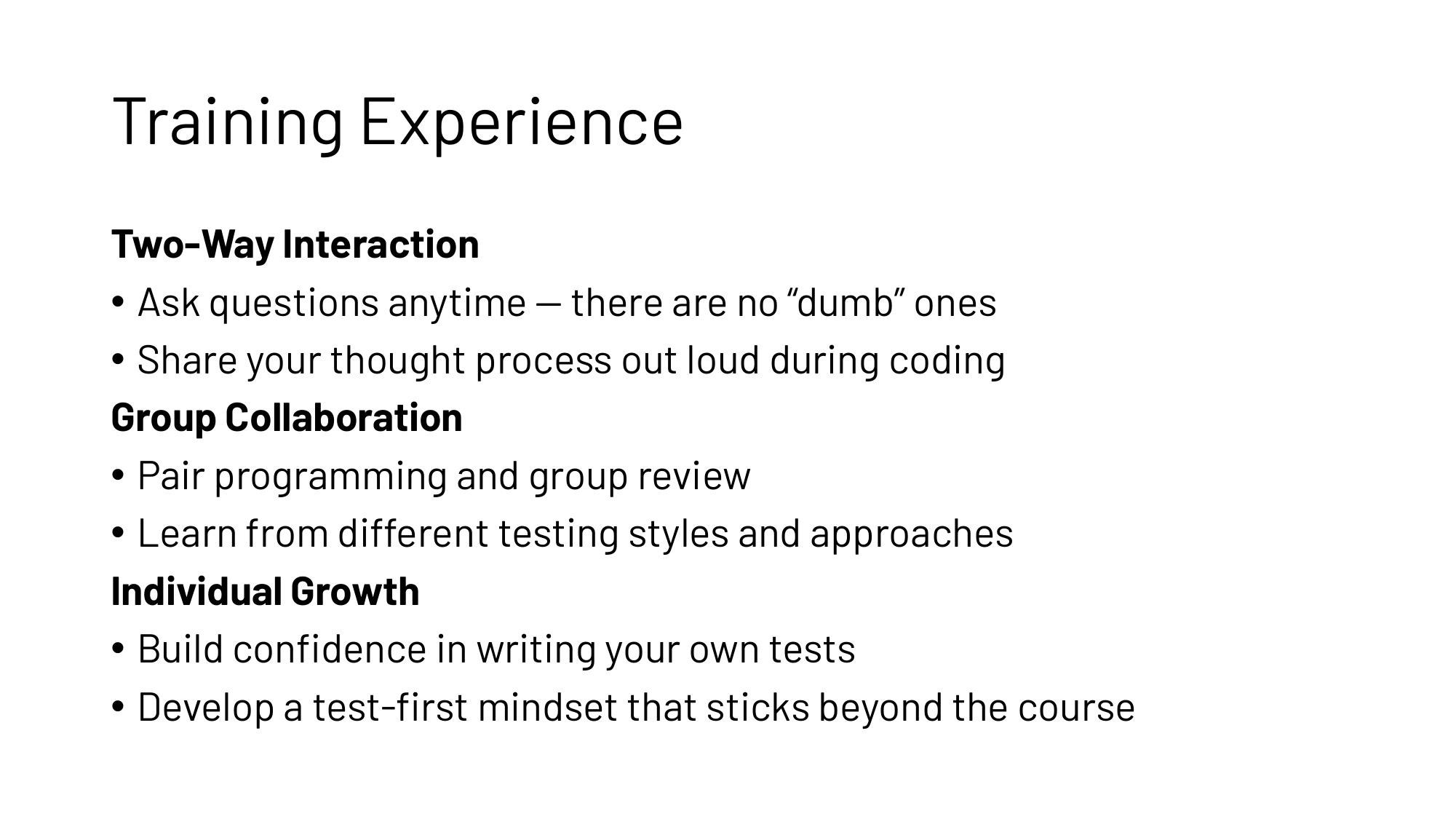

# Training Experience
Two-Way Interaction
Ask questions anytime — there are no “dumb” ones
Share your thought process out loud during coding
Group Collaboration
Pair programming and group review
Learn from different testing styles and approaches
Individual Growth
Build confidence in writing your own tests
Develop a test-first mindset that sticks beyond the course